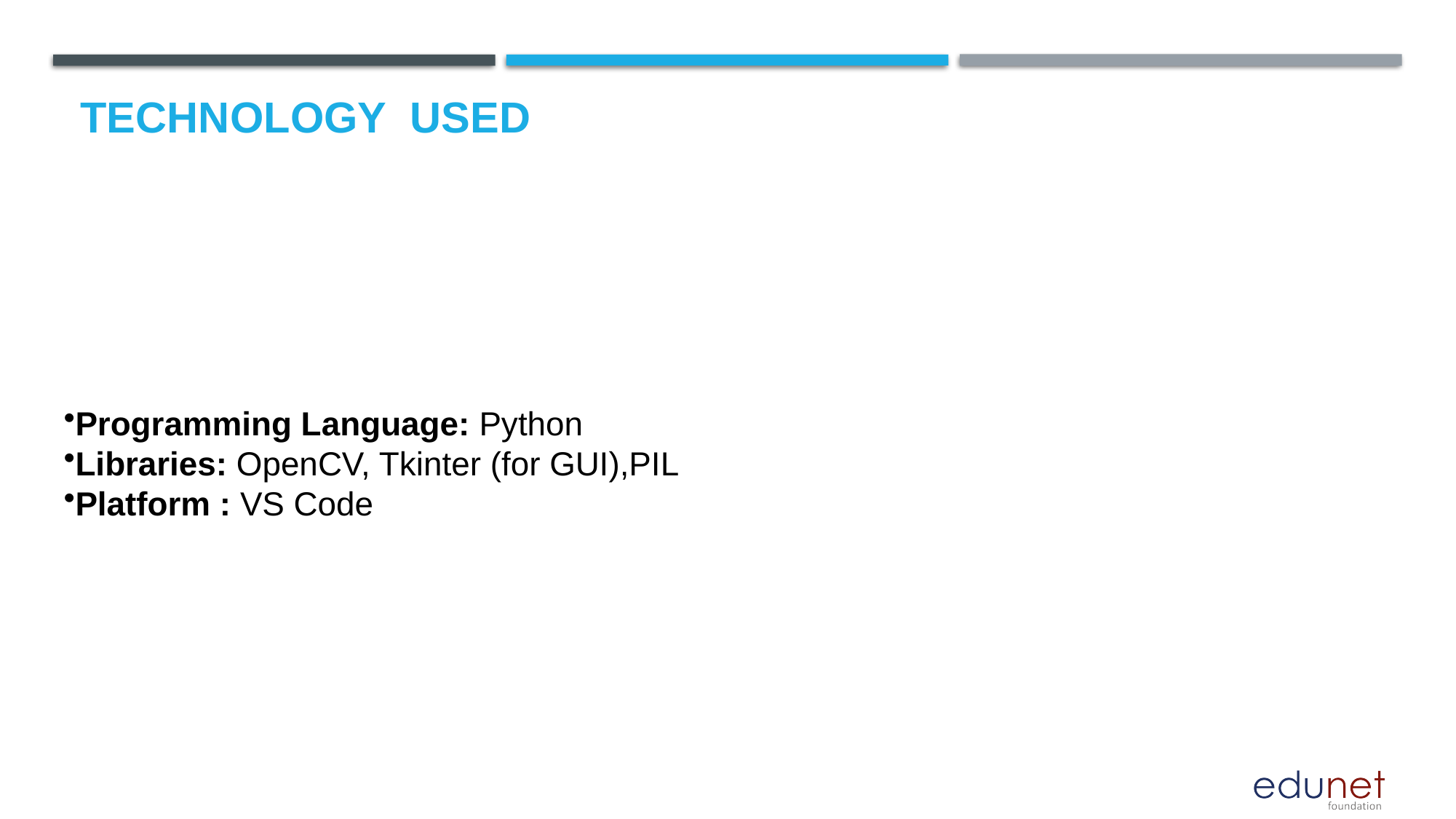

# Technology  used
Programming Language: Python
Libraries: OpenCV, Tkinter (for GUI),PIL
Platform : VS Code